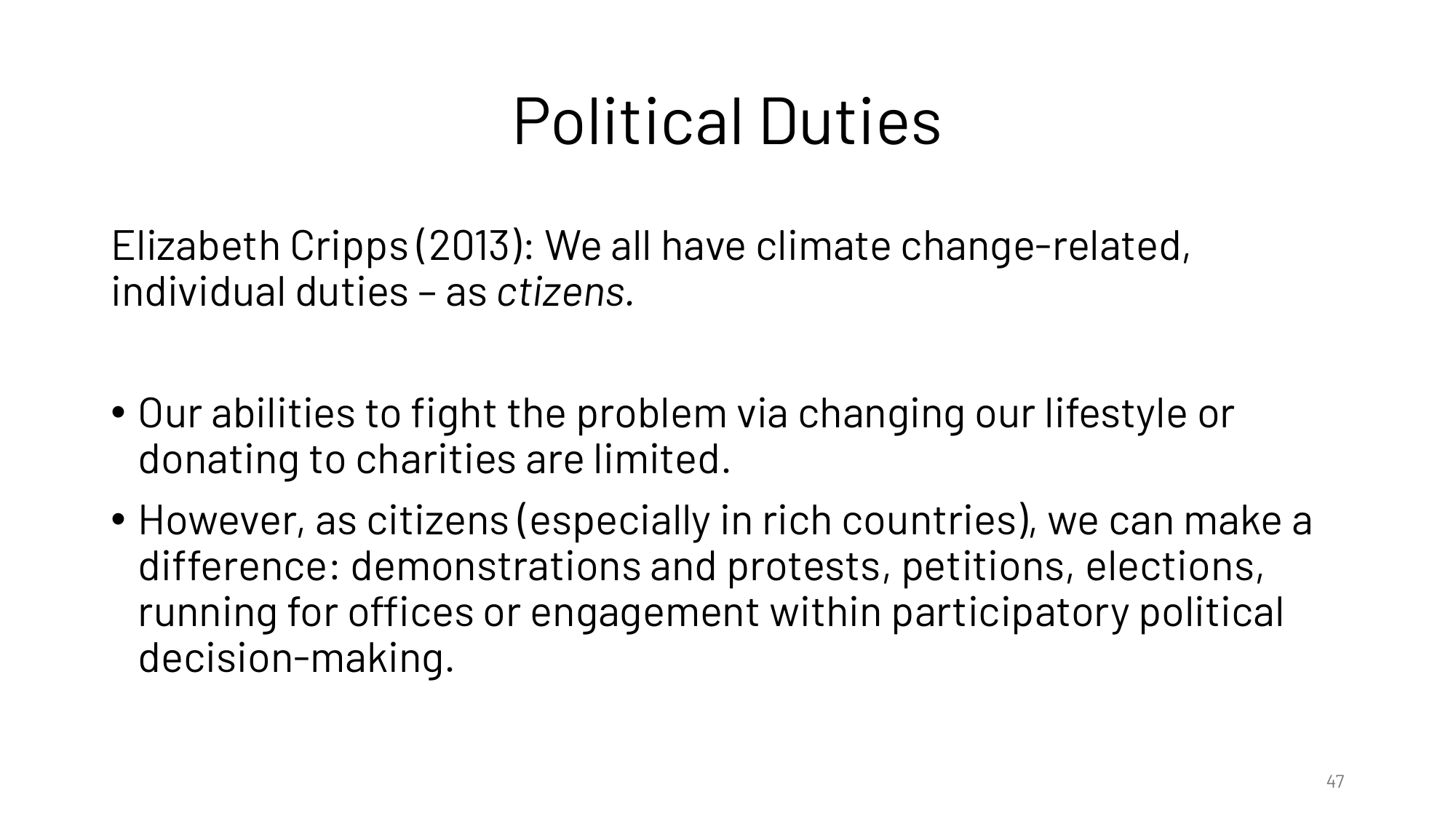

# Political Duties
Elizabeth Cripps (2013): We all have climate change-related, individual duties – as ctizens.

Our abilities to fight the problem via changing our lifestyle or donating to charities are limited.
However, as citizens (especially in rich countries), we can make a difference: demonstrations and protests, petitions, elections, running for offices or engagement within participatory political decision-making.
47